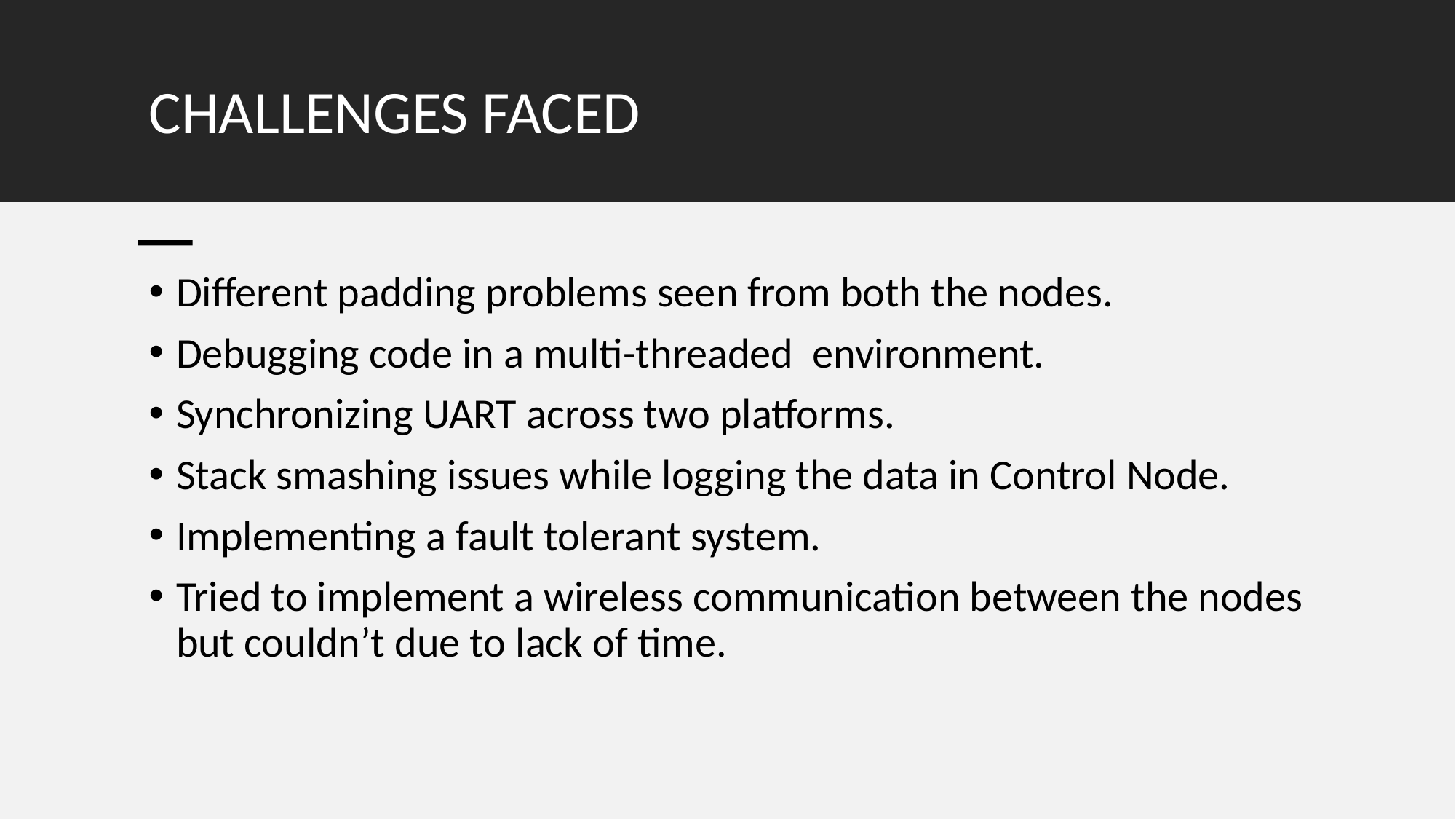

# CHALLENGES FACED

Different padding problems seen from both the nodes.
Debugging code in a multi-threaded  environment.
Synchronizing UART across two platforms.
Stack smashing issues while logging the data in Control Node.
Implementing a fault tolerant system.
Tried to implement a wireless communication between the nodes but couldn’t due to lack of time.